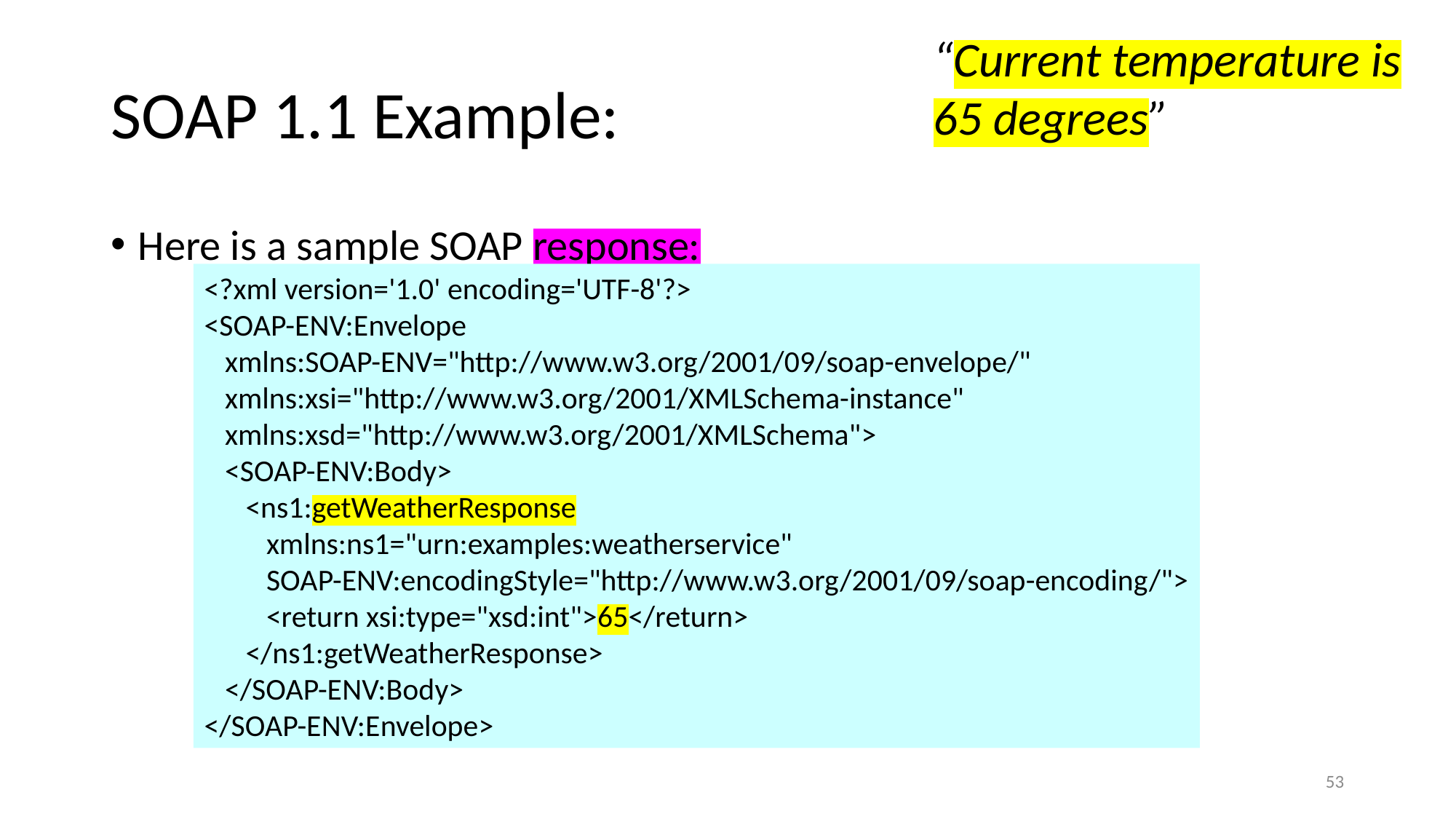

“Current temperature is 65 degrees”
# SOAP 1.1 Example:
Here is a sample SOAP response:

<?xml version='1.0' encoding='UTF-8'?>
<SOAP-ENV:Envelope
   xmlns:SOAP-ENV="http://www.w3.org/2001/09/soap-envelope/"
   xmlns:xsi="http://www.w3.org/2001/XMLSchema-instance"
   xmlns:xsd="http://www.w3.org/2001/XMLSchema">
   <SOAP-ENV:Body>
      <ns1:getWeatherResponse
         xmlns:ns1="urn:examples:weatherservice"
         SOAP-ENV:encodingStyle="http://www.w3.org/2001/09/soap-encoding/">
         <return xsi:type="xsd:int">65</return>
      </ns1:getWeatherResponse>
   </SOAP-ENV:Body>
</SOAP-ENV:Envelope>
53